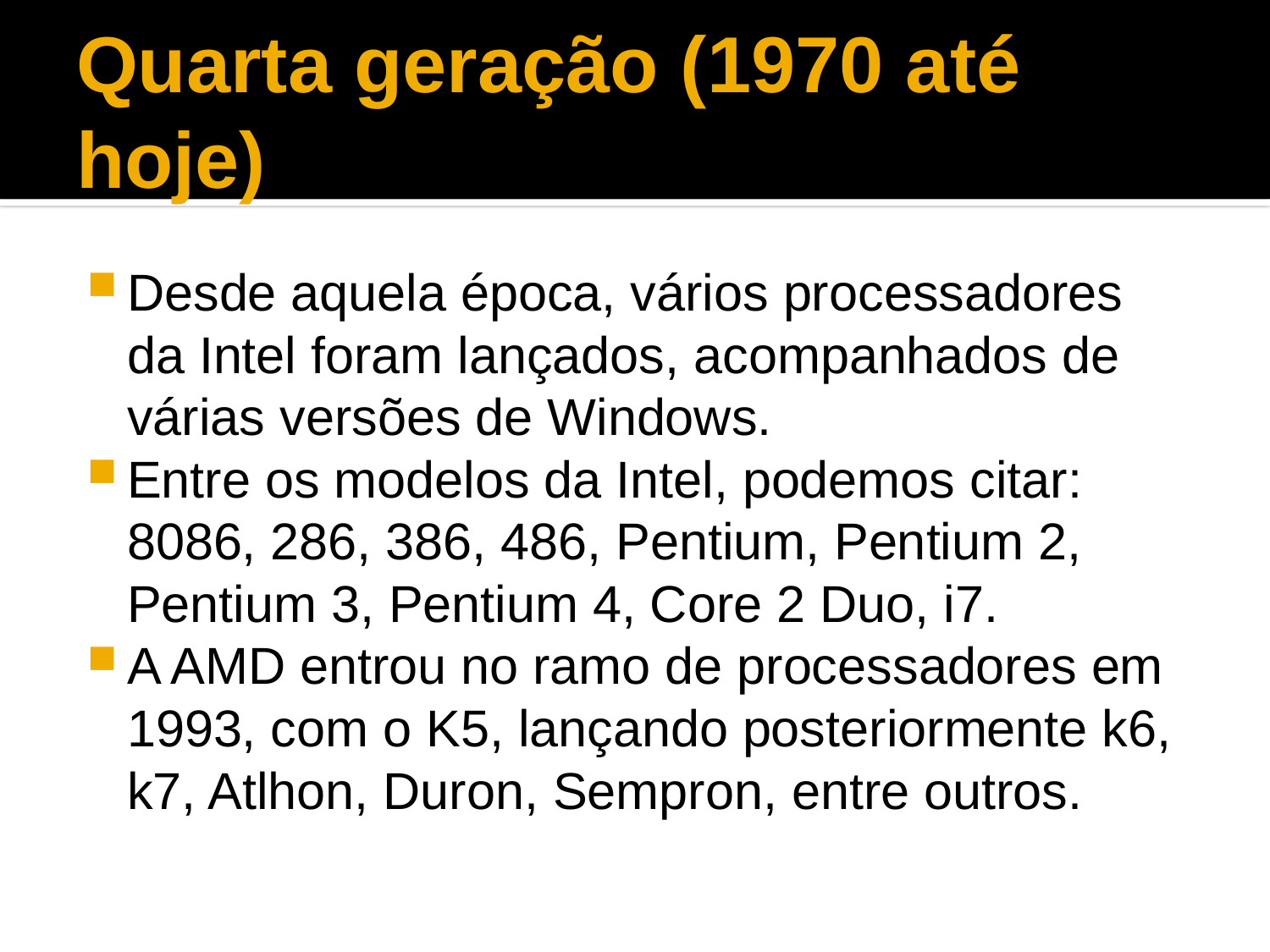

# Quarta geração (1970 até hoje)
Desde aquela época, vários processadores da Intel foram lançados, acompanhados de várias versões de Windows.
Entre os modelos da Intel, podemos citar: 8086, 286, 386, 486, Pentium, Pentium 2, Pentium 3, Pentium 4, Core 2 Duo, i7.
A AMD entrou no ramo de processadores em 1993, com o K5, lançando posteriormente k6, k7, Atlhon, Duron, Sempron, entre outros.